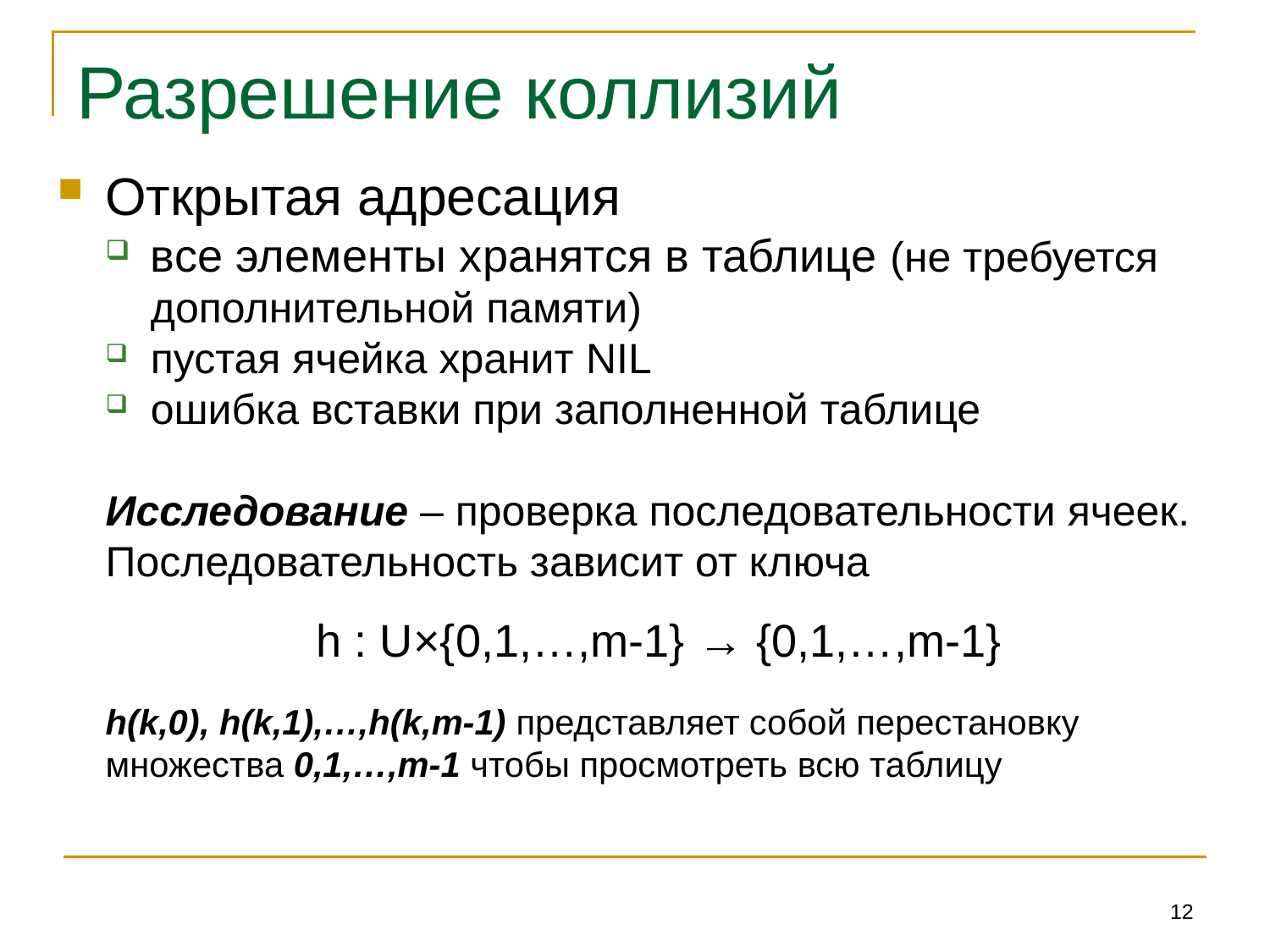

# Разрешение коллизий
Открытая адресация
все элементы хранятся в таблице (не требуется дополнительной памяти)
пустая ячейка хранит NIL
ошибка вставки при заполненной таблице

Исследование – проверка последовательности ячеек.
Последовательность зависит от ключа

h : U×{0,1,…,m-1} → {0,1,…,m-1}

h(k,0), h(k,1),…,h(k,m-1) представляет собой перестановку множества 0,1,…,m-1 чтобы просмотреть всю таблицу

12